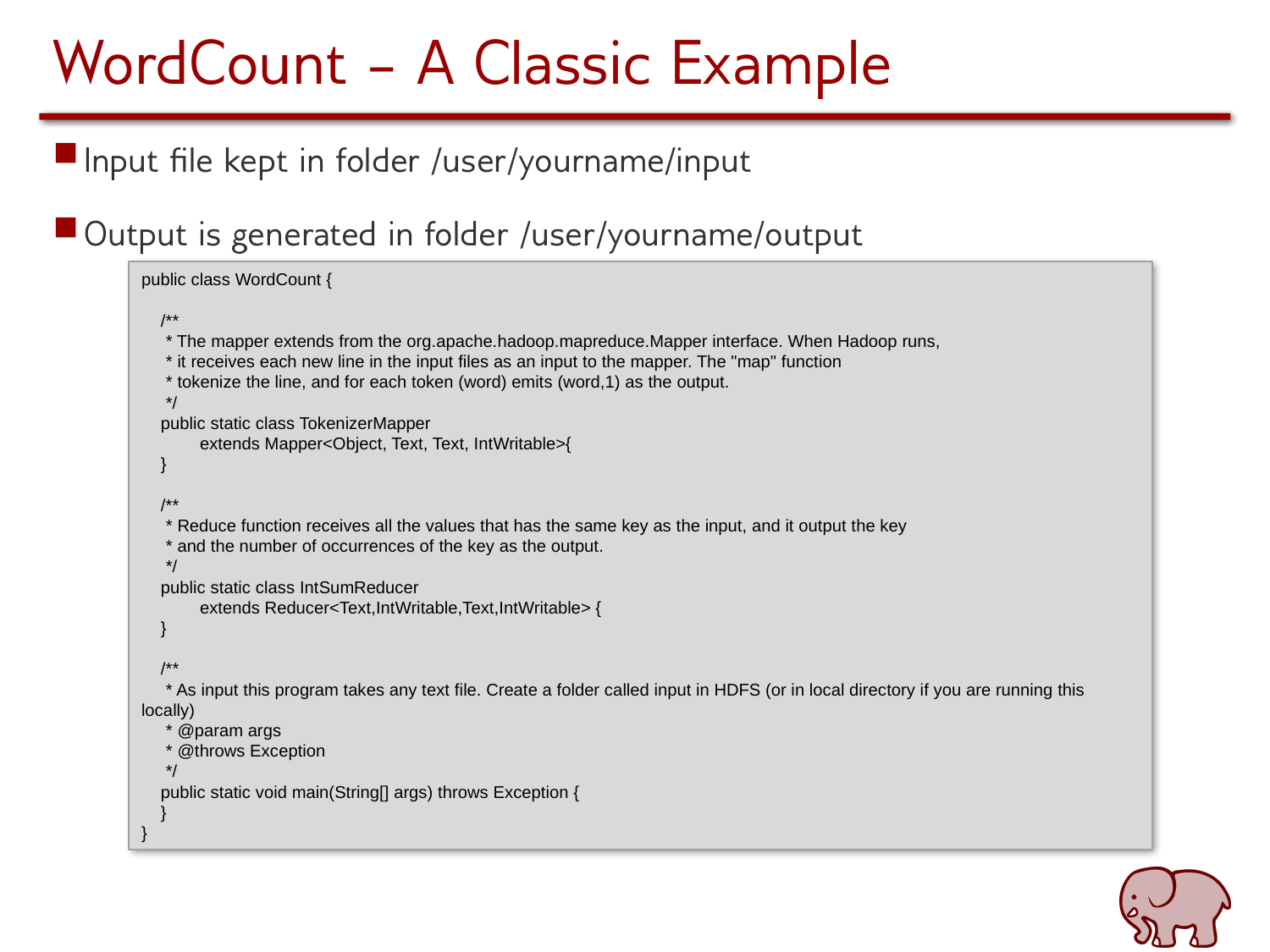

# WordCount – A Classic Example
Input file kept in folder /user/yourname/input
Output is generated in folder /user/yourname/output

public class WordCount {

    /**
     * The mapper extends from the org.apache.hadoop.mapreduce.Mapper interface. When Hadoop runs,
     * it receives each new line in the input files as an input to the mapper. The "map" function
     * tokenize the line, and for each token (word) emits (word,1) as the output.
     */
    public static class TokenizerMapper
            extends Mapper<Object, Text, Text, IntWritable>{
    }

    /**
     * Reduce function receives all the values that has the same key as the input, and it output the key
     * and the number of occurrences of the key as the output.
     */
    public static class IntSumReducer
            extends Reducer<Text,IntWritable,Text,IntWritable> {
    }

    /**
     * As input this program takes any text file. Create a folder called input in HDFS (or in local directory if you are running this locally)
     * @param args
     * @throws Exception
     */
    public static void main(String[] args) throws Exception {
    }
}